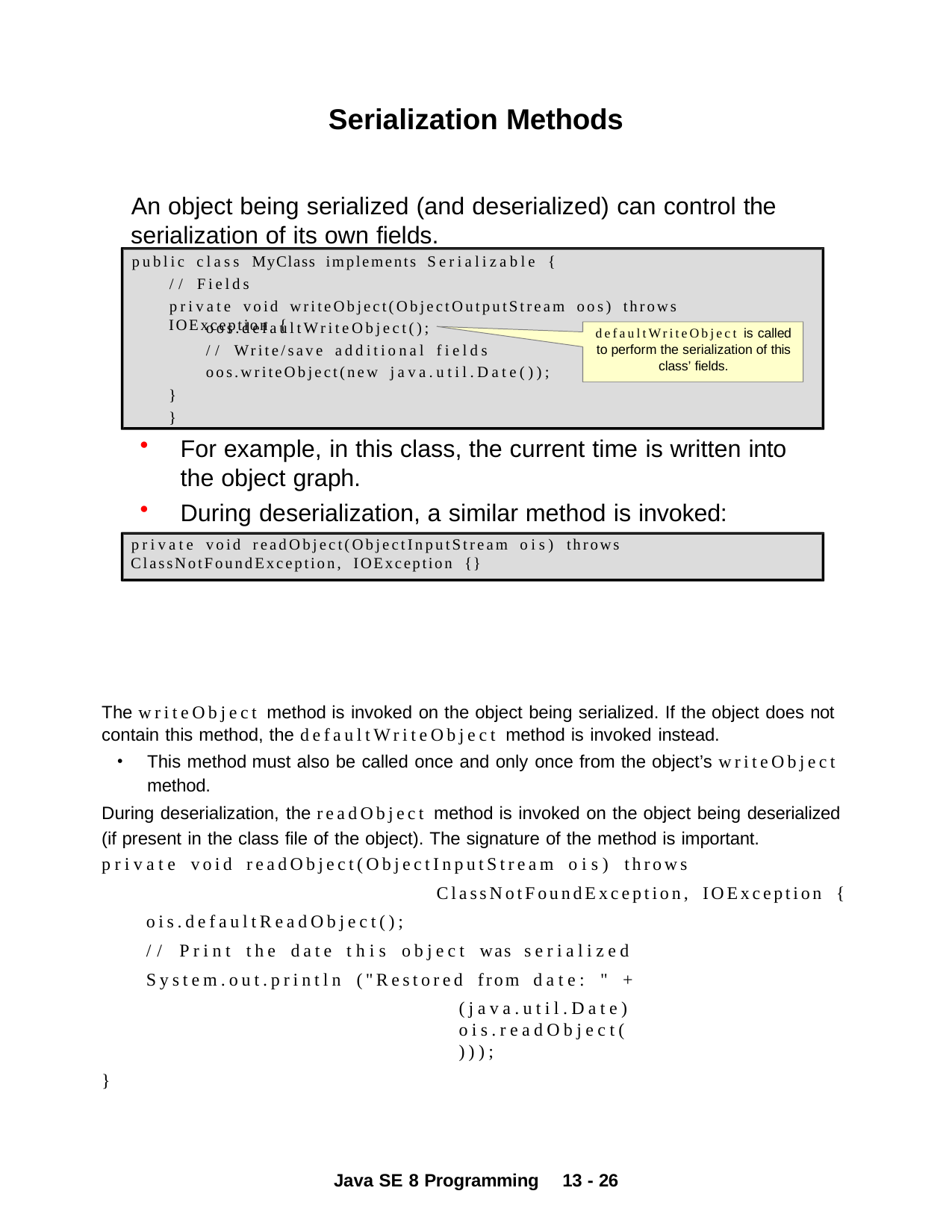

Serialization Methods

An object being serialized (and deserialized) can control the serialization of its own fields.
public class MyClass implements Serializable {
// Fields
private void writeObject(ObjectOutputStream oos) throws IOException {

oos.defaultWriteObject();
// Write/save additional fields oos.writeObject(new java.util.Date());

defaultWriteObject is called to perform the serialization of this class’ fields.
}
}
For example, in this class, the current time is written into the object graph.
During deserialization, a similar method is invoked:

private void readObject(ObjectInputStream ois) throws ClassNotFoundException, IOException {}
The writeObject method is invoked on the object being serialized. If the object does not contain this method, the defaultWriteObject method is invoked instead.
This method must also be called once and only once from the object’s writeObject
method.
During deserialization, the readObject method is invoked on the object being deserialized (if present in the class file of the object). The signature of the method is important.  private void readObject(ObjectInputStream ois) throws
ClassNotFoundException, IOException {
ois.defaultReadObject();
// Print the date this object was serialized System.out.println ("Restored from date: " +
(java.util.Date)ois.readObject()));
}
Java SE 8 Programming	13 - 26